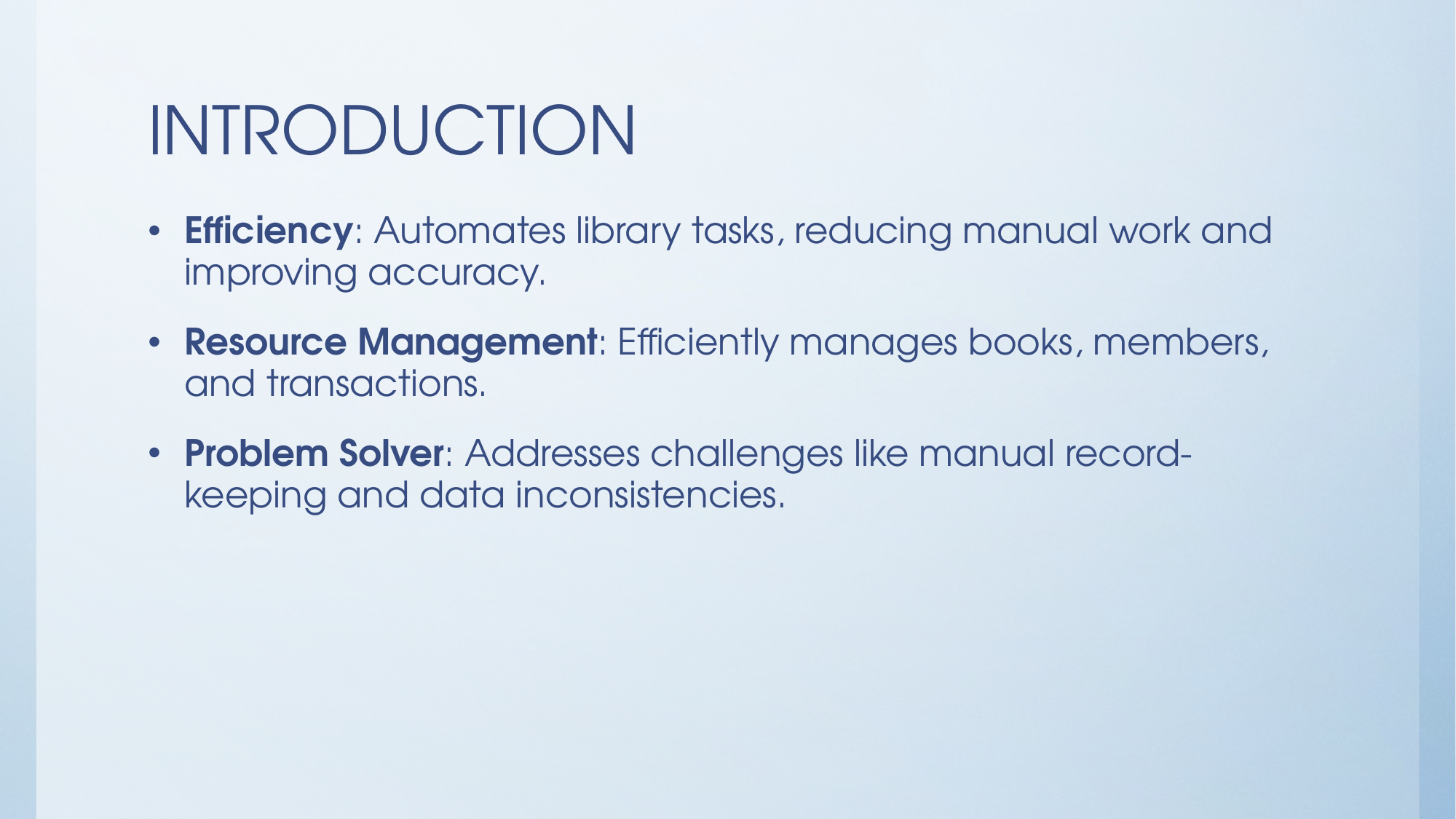

# INTRODUCTION
Efficiency: Automates library tasks, reducing manual work and improving accuracy.
Resource Management: Efficiently manages books, members, and transactions.
Problem Solver: Addresses challenges like manual record-keeping and data inconsistencies.